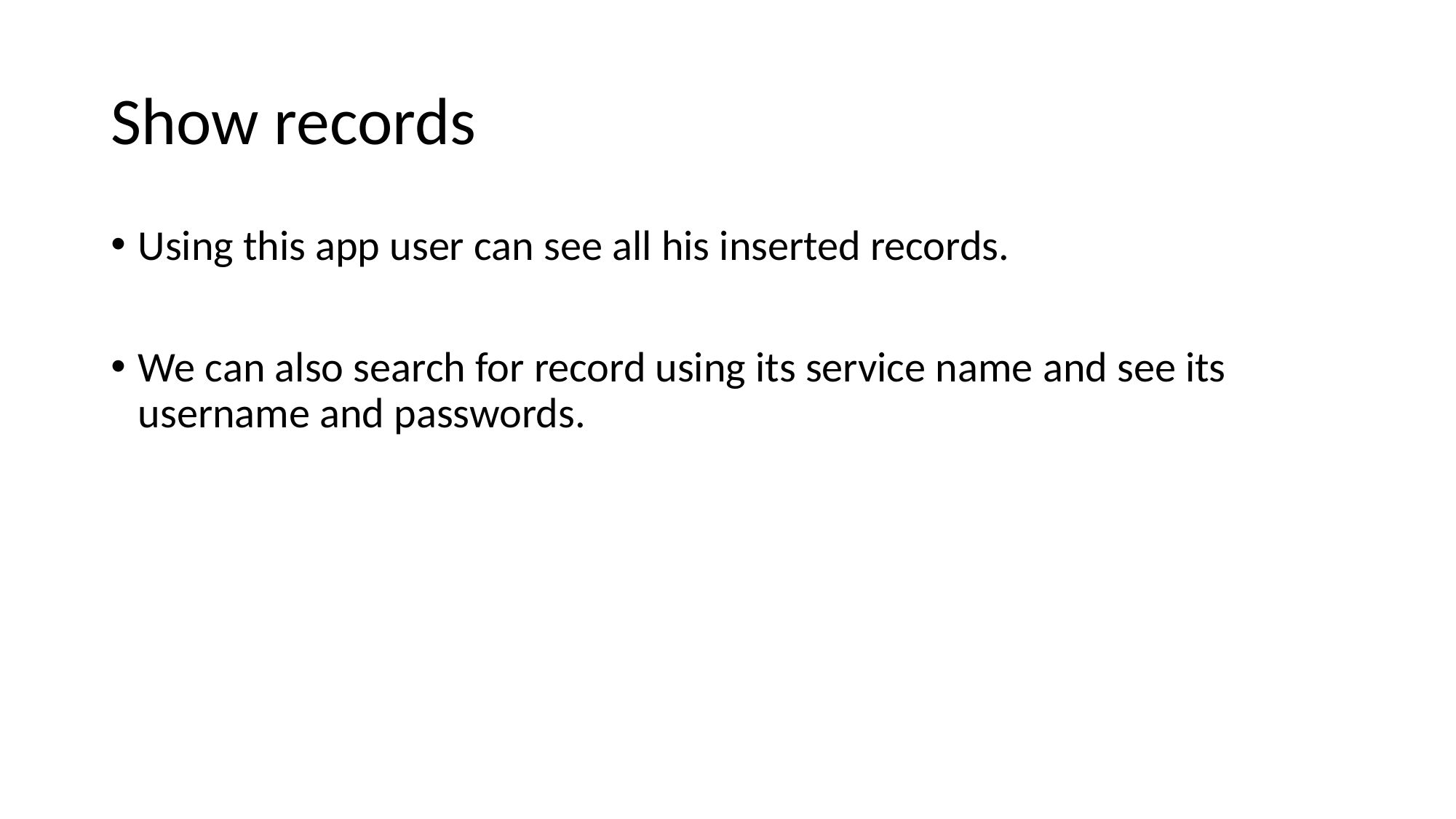

# Show records
Using this app user can see all his inserted records.

We can also search for record using its service name and see its username and passwords.